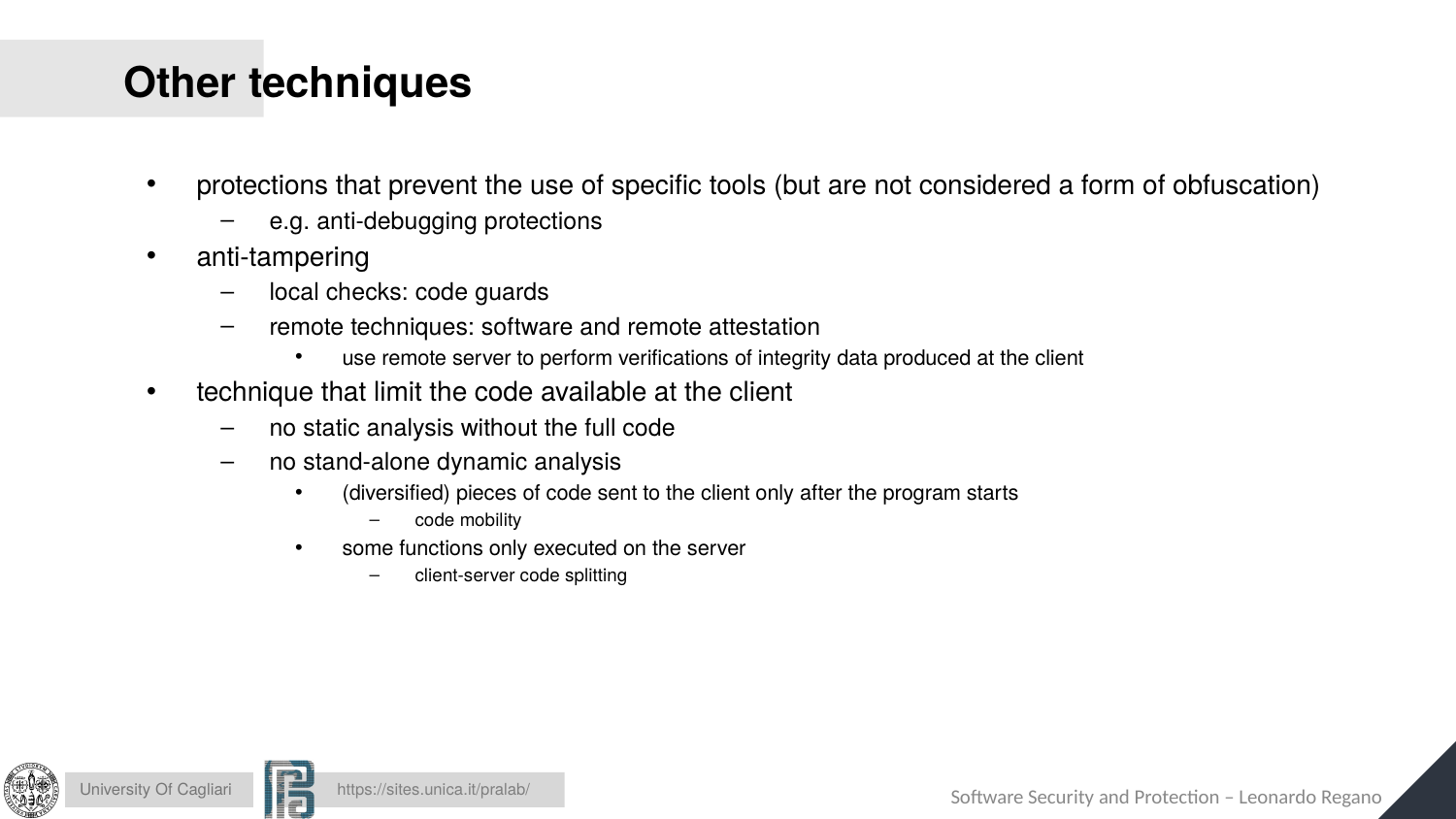

# Other techniques
protections that prevent the use of specific tools (but are not considered a form of obfuscation)
e.g. anti-debugging protections
anti-tampering
local checks: code guards
remote techniques: software and remote attestation
use remote server to perform verifications of integrity data produced at the client
technique that limit the code available at the client
no static analysis without the full code
no stand-alone dynamic analysis
(diversified) pieces of code sent to the client only after the program starts
code mobility
some functions only executed on the server
client-server code splitting